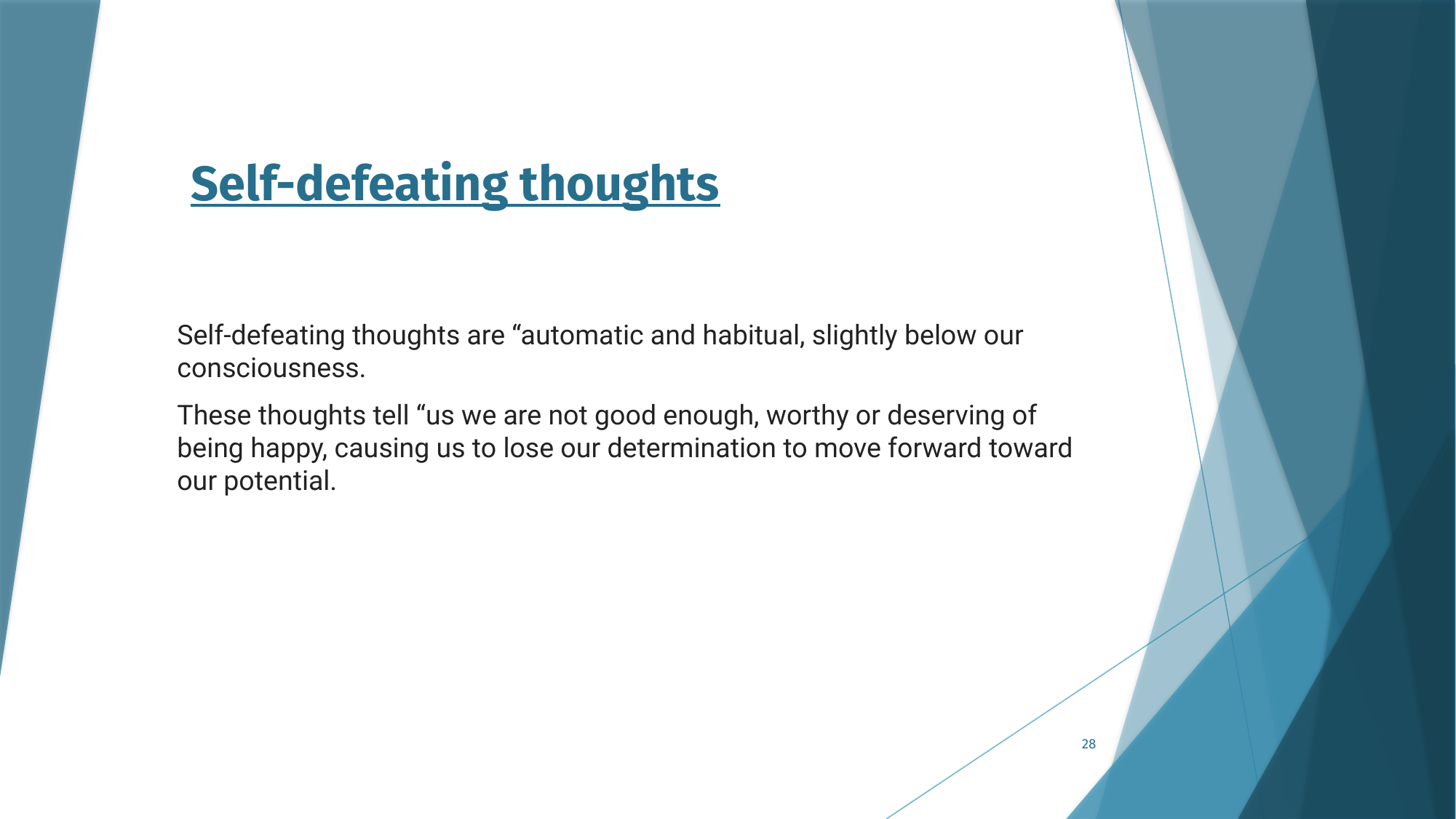

# Self-defeating thoughts
Self-defeating thoughts are “automatic and habitual, slightly below our consciousness.
These thoughts tell “us we are not good enough, worthy or deserving of being happy, causing us to lose our determination to move forward toward our potential.
28